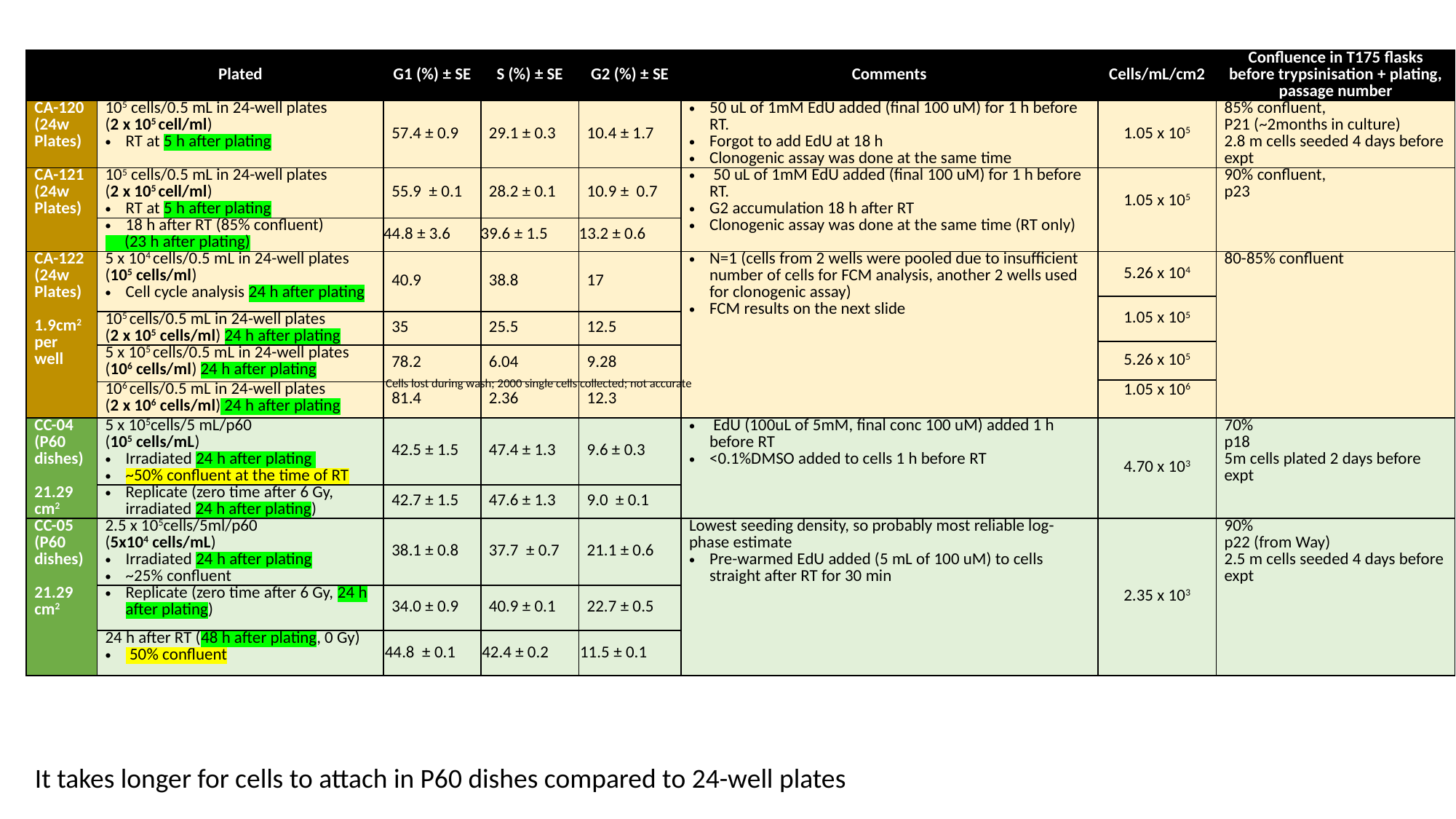

|  | Plated | G1 (%) ± SE | S (%) ± SE | G2 (%) ± SE | Comments | Cells/mL/cm2 | Confluence in T175 flasks before trypsinisation + plating, passage number |
| --- | --- | --- | --- | --- | --- | --- | --- |
| CA-120 (24w Plates) | 105 cells/0.5 mL in 24-well plates (2 x 105 cell/ml) RT at 5 h after plating | 57.4 ± 0.9 | 29.1 ± 0.3 | 10.4 ± 1.7 | 50 uL of 1mM EdU added (final 100 uM) for 1 h before RT. Forgot to add EdU at 18 h Clonogenic assay was done at the same time | 1.05 x 105 | 85% confluent, P21 (~2months in culture) 2.8 m cells seeded 4 days before expt |
| CA-121 (24w Plates) | 105 cells/0.5 mL in 24-well plates (2 x 105 cell/ml) RT at 5 h after plating | 55.9 ± 0.1 | 28.2 ± 0.1 | 10.9 ± 0.7 | 50 uL of 1mM EdU added (final 100 uM) for 1 h before RT. G2 accumulation 18 h after RT Clonogenic assay was done at the same time (RT only) | 1.05 x 105 | 90% confluent, p23 |
|  | 18 h after RT (85% confluent) (23 h after plating) | 44.8 ± 3.6 | 39.6 ± 1.5 | 13.2 ± 0.6 |  |  |  |
| CA-122 (24w Plates) 1.9cm2 per well | 5 x 104 cells/0.5 mL in 24-well plates (105 cells/ml) Cell cycle analysis 24 h after plating | 40.9 | 38.8 | 17 | N=1 (cells from 2 wells were pooled due to insufficient number of cells for FCM analysis, another 2 wells used for clonogenic assay) FCM results on the next slide | 5.26 x 104 | 80-85% confluent |
|  |  |  |  |  |  | 1.05 x 105 |  |
|  | 105 cells/0.5 mL in 24-well plates (2 x 105 cells/ml) 24 h after plating | 35 | 25.5 | 12.5 |  |  |  |
|  |  |  |  |  |  | 5.26 x 105 |  |
|  | 5 x 105 cells/0.5 mL in 24-well plates (106 cells/ml) 24 h after plating | 78.2 | 6.04 | 9.28 |  |  |  |
|  |  |  |  |  |  | 1.05 x 106 |  |
|  | 106 cells/0.5 mL in 24-well plates (2 x 106 cells/ml) 24 h after plating | 81.4 | 2.36 | 12.3 |  |  |  |
| CC-04 (P60 dishes)   21.29 cm2 | 5 x 105cells/5 mL/p60 (105 cells/mL) Irradiated 24 h after plating ~50% confluent at the time of RT | 42.5 ± 1.5 | 47.4 ± 1.3 | 9.6 ± 0.3 | EdU (100uL of 5mM, final conc 100 uM) added 1 h before RT <0.1%DMSO added to cells 1 h before RT | 4.70 x 103 | 70% p18 5m cells plated 2 days before expt |
|  | Replicate (zero time after 6 Gy, irradiated 24 h after plating) | 42.7 ± 1.5 | 47.6 ± 1.3 | 9.0 ± 0.1 |  |  |  |
| CC-05 (P60 dishes) 21.29 cm2 | 2.5 x 105cells/5ml/p60 (5x104 cells/mL) Irradiated 24 h after plating ~25% confluent | 38.1 ± 0.8 | 37.7 ± 0.7 | 21.1 ± 0.6 | Lowest seeding density, so probably most reliable log-phase estimate Pre-warmed EdU added (5 mL of 100 uM) to cells straight after RT for 30 min | 2.35 x 103 | 90% p22 (from Way) 2.5 m cells seeded 4 days before expt |
|  | Replicate (zero time after 6 Gy, 24 h after plating) | 34.0 ± 0.9 | 40.9 ± 0.1 | 22.7 ± 0.5 |  |  |  |
|  | 24 h after RT (48 h after plating, 0 Gy) 50% confluent | 44.8 ± 0.1 | 42.4 ± 0.2 | 11.5 ± 0.1 |  |  |  |
Cells lost during wash; 2000 single cells collected; not accurate
It takes longer for cells to attach in P60 dishes compared to 24-well plates